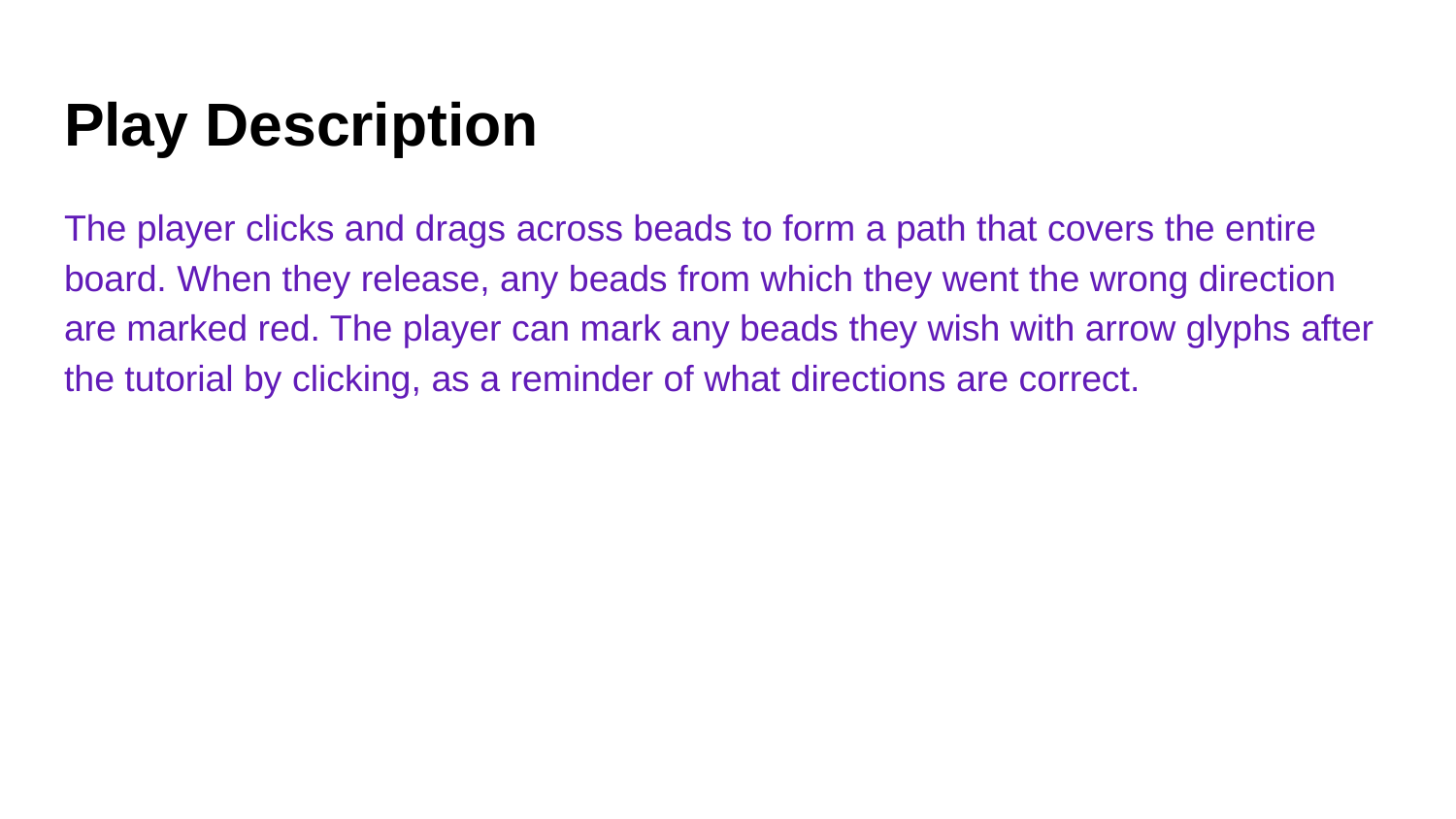

# Play Description
The player clicks and drags across beads to form a path that covers the entire board. When they release, any beads from which they went the wrong direction are marked red. The player can mark any beads they wish with arrow glyphs after the tutorial by clicking, as a reminder of what directions are correct.